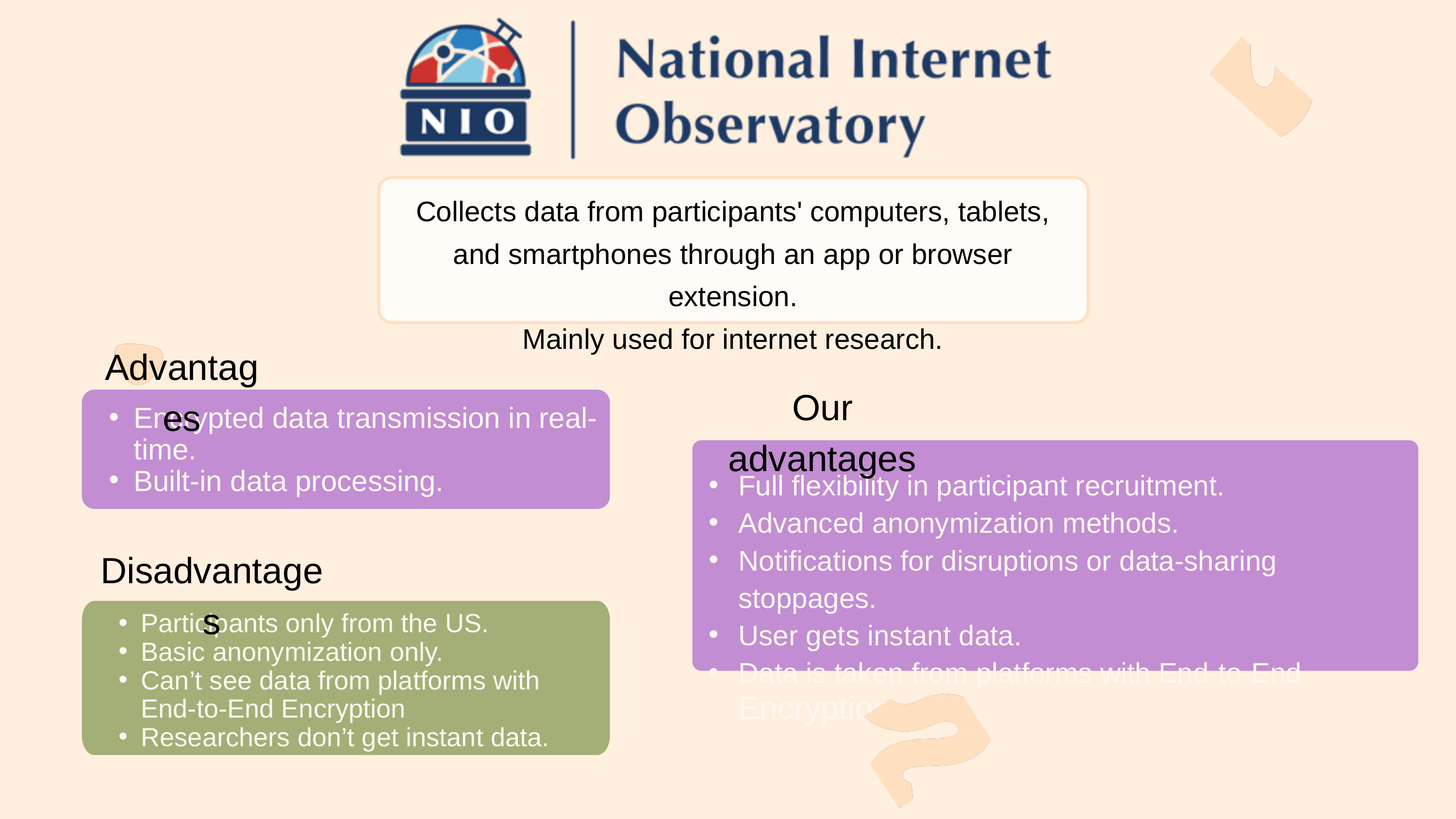

Collects data from participants' computers, tablets,
and smartphones through an app or browser extension.
Mainly used for internet research.
Advantages

Our advantages

Encrypted data transmission in real-time.
Built-in data processing.

Full flexibility in participant recruitment.
Advanced anonymization methods.
Notifications for disruptions or data-sharing stoppages.
User gets instant data.
Data is taken from platforms with End-to-End Encryption

Disadvantages

Participants only from the US.
Basic anonymization only.
Can’t see data from platforms with End-to-End Encryption
Researchers don’t get instant data.